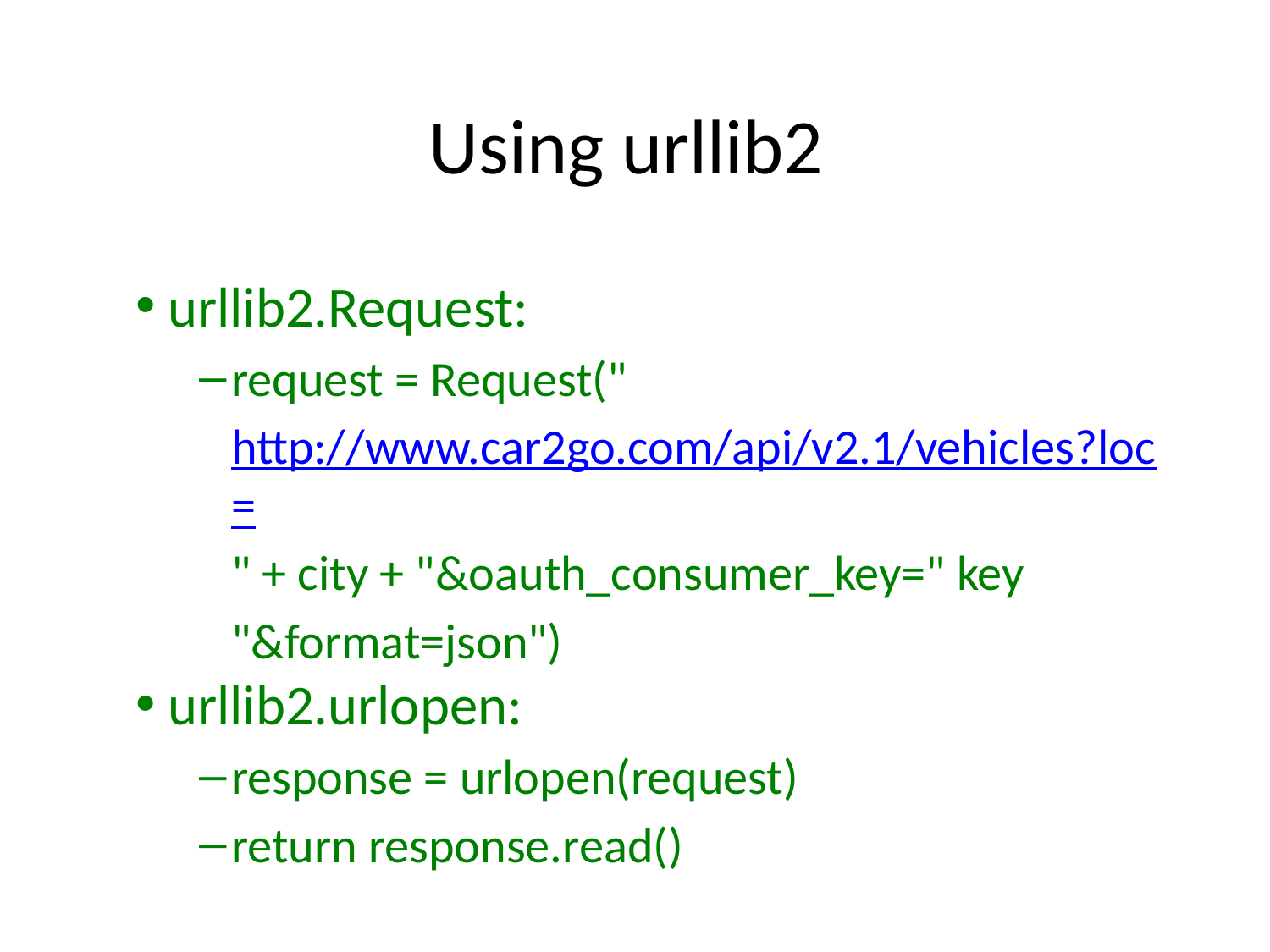

# Using urllib2
urllib2.Request:
request = Request("http://www.car2go.com/api/v2.1/vehicles?loc=" + city + "&oauth_consumer_key=" key "&format=json")
urllib2.urlopen:
response = urlopen(request)
return response.read()